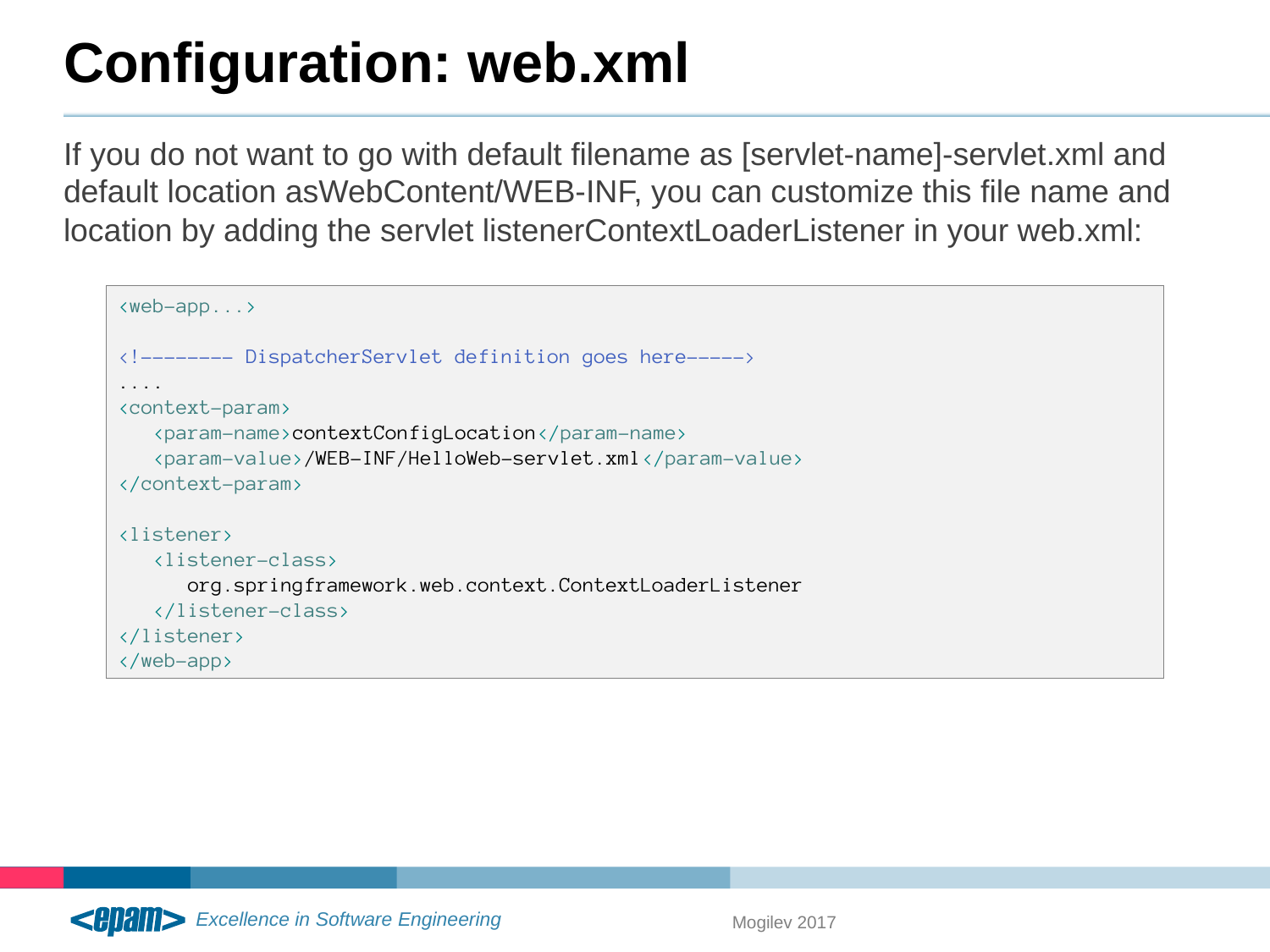

# Configuration: web.xml
If you do not want to go with default filename as [servlet-name]-servlet.xml and default location asWebContent/WEB-INF, you can customize this file name and location by adding the servlet listenerContextLoaderListener in your web.xml:

<web-app...>

<!-------- DispatcherServlet definition goes here----->
....
<context-param>
   <param-name>contextConfigLocation</param-name>
   <param-value>/WEB-INF/HelloWeb-servlet.xml</param-value>
</context-param>

<listener>
   <listener-class>
      org.springframework.web.context.ContextLoaderListener
   </listener-class>
</listener>
</web-app>
Mogilev 2017